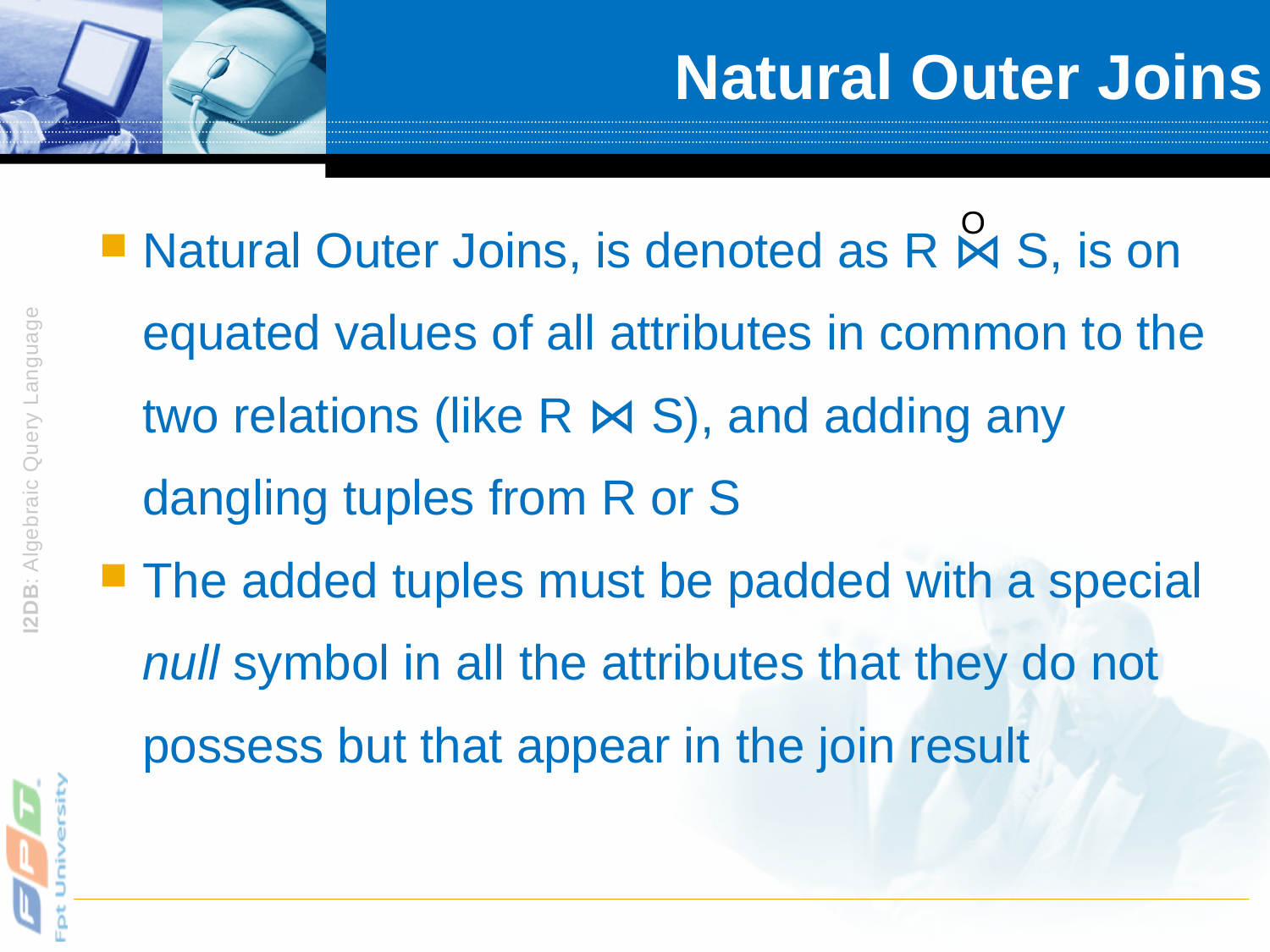

# Natural Outer Joins
Natural Outer Joins, is denoted as R ⋈ S, is on equated values of all attributes in common to the two relations (like R ⋈ S), and adding any dangling tuples from R or S
The added tuples must be padded with a special null symbol in all the attributes that they do not possess but that appear in the join result

O